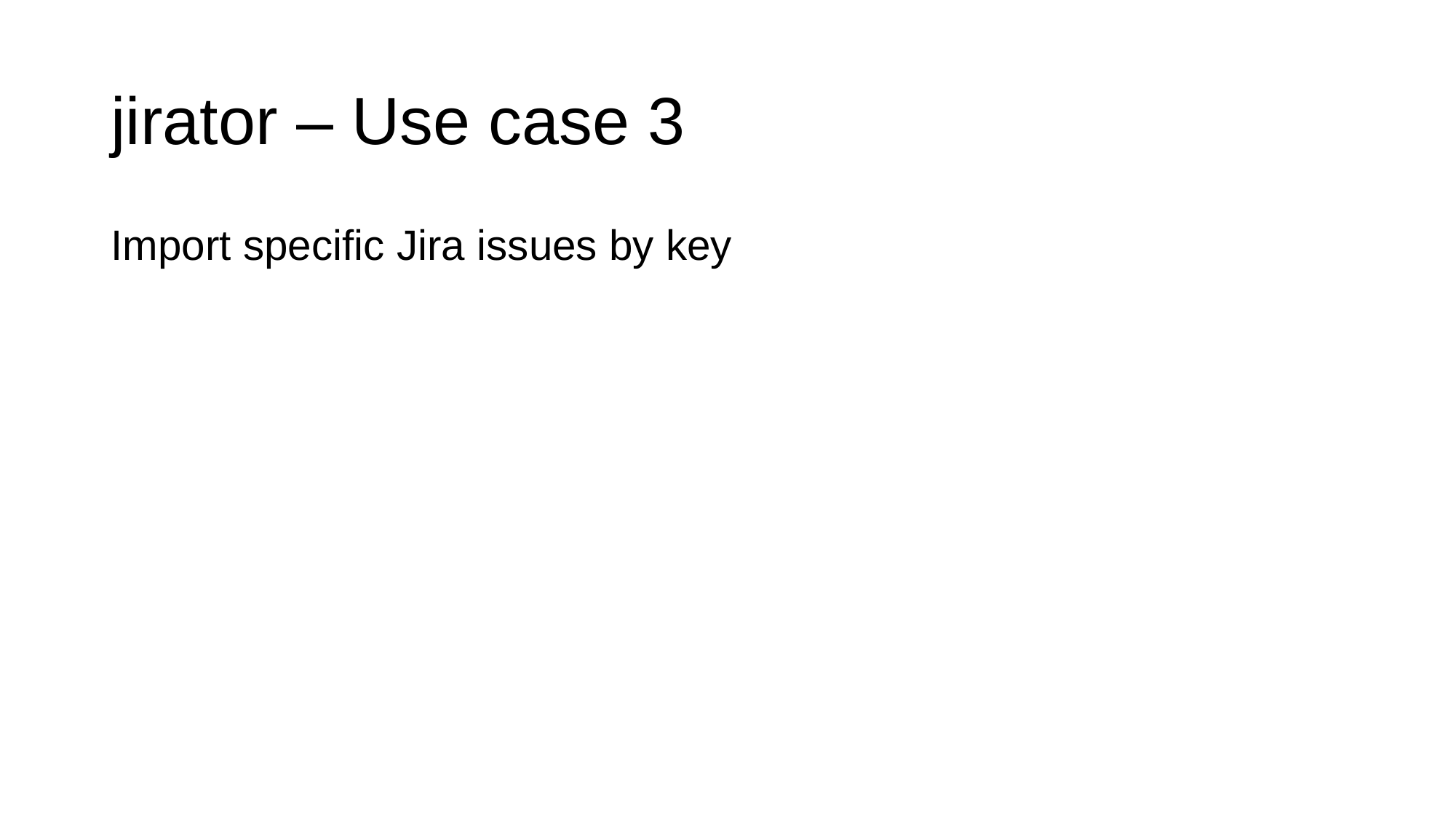

# jirator – Use case 3
Import specific Jira issues by key